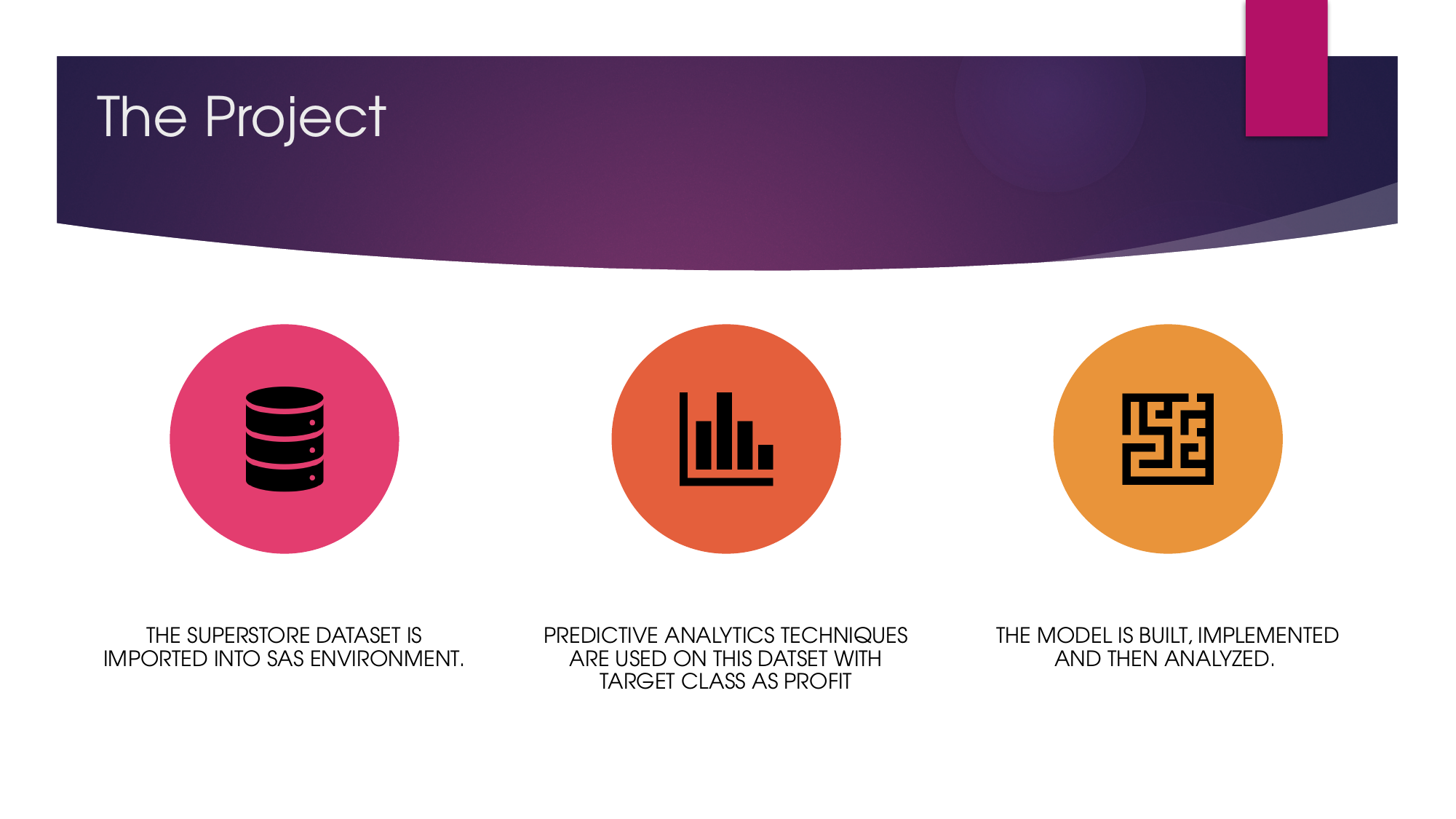

# The Project
The superstore dataset is imported into SAS environment.
Predictive analytics techniques are used on this datset with target class as profit
The model is built, implemented and then analyzed.